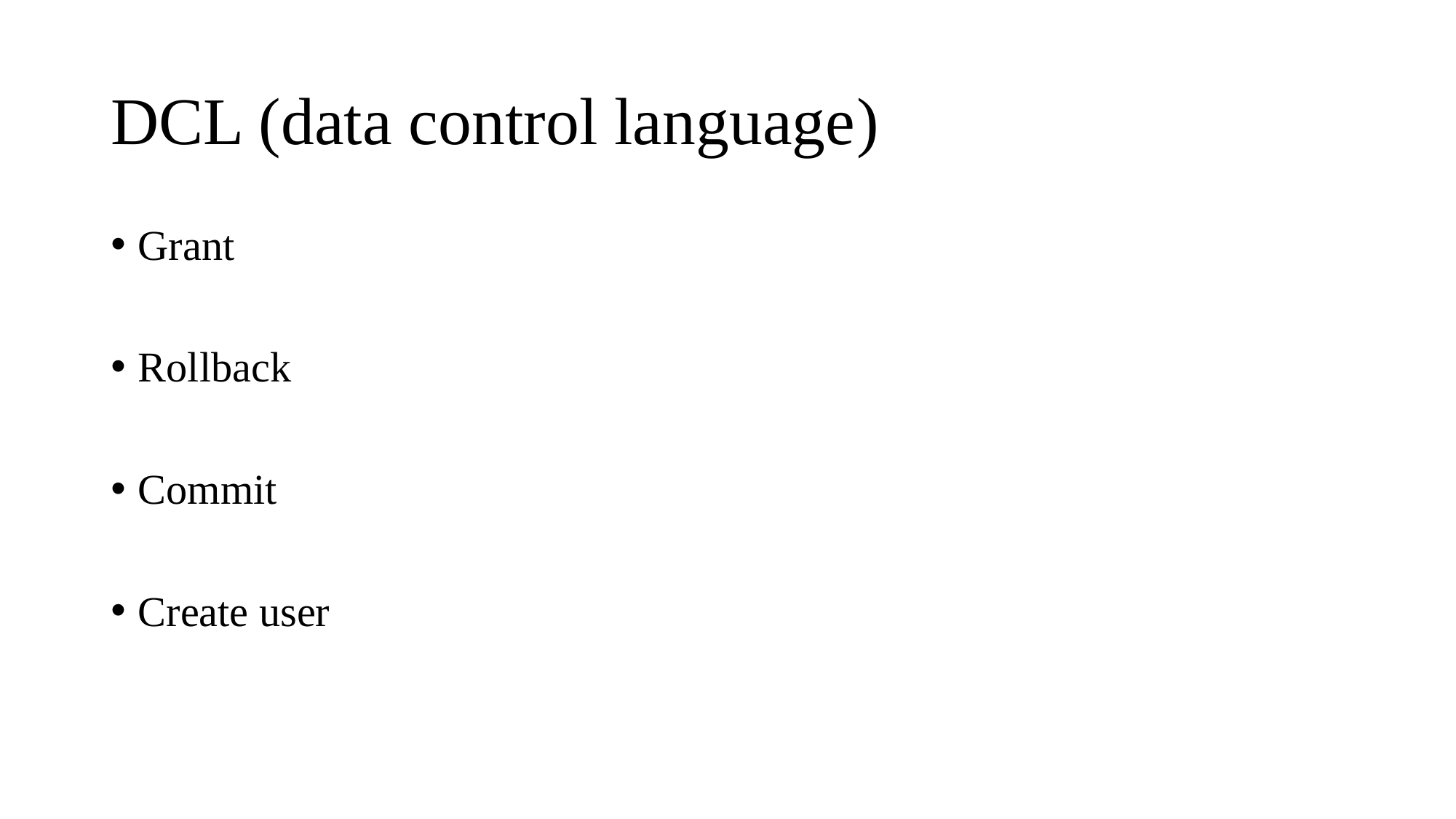

# DCL (data control language)
Grant

Rollback

Commit

Create user